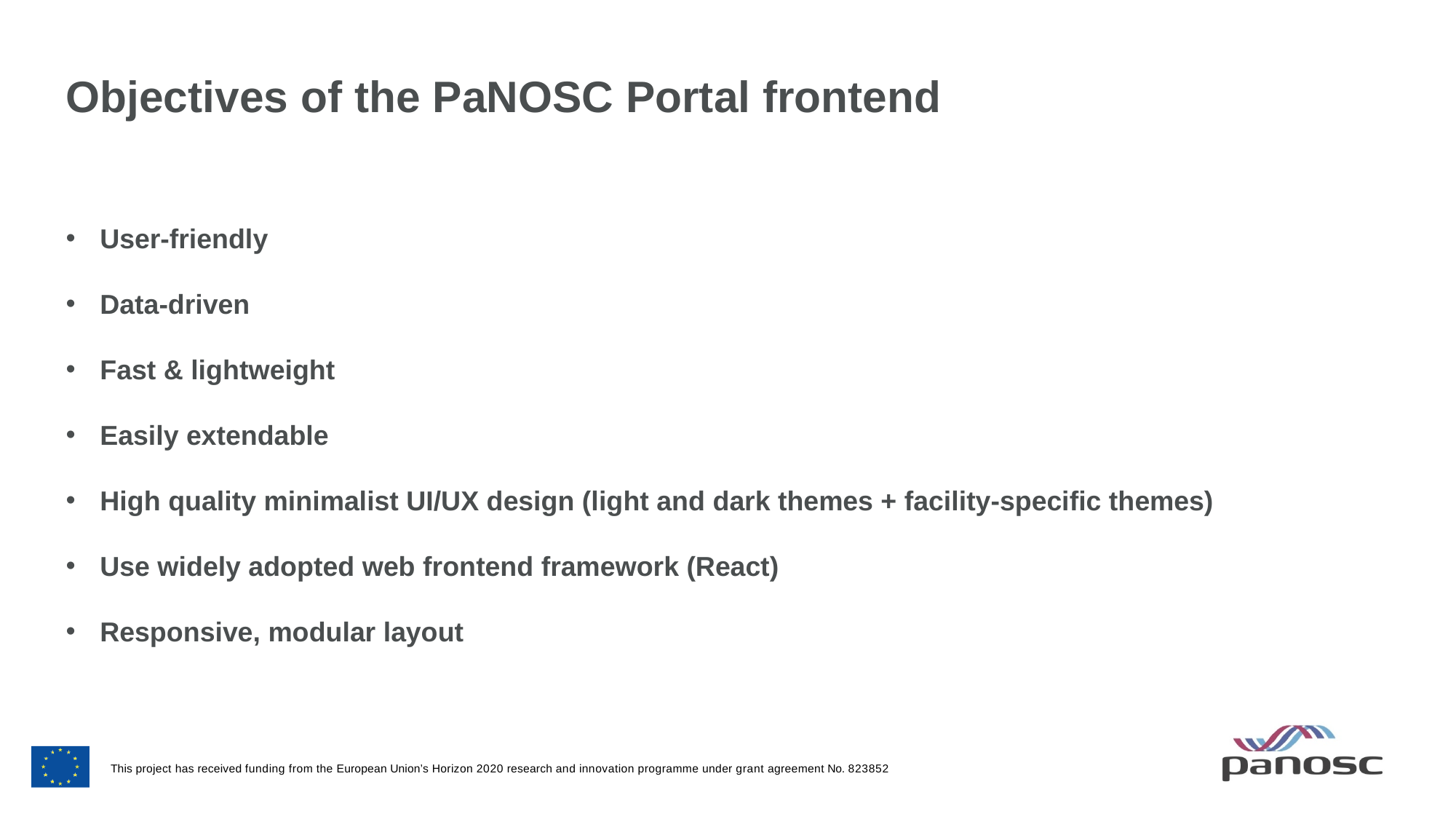

Objectives of the PaNOSC Portal frontend
User-friendly
Data-driven
Fast & lightweight
Easily extendable
High quality minimalist UI/UX design (light and dark themes + facility-specific themes)
Use widely adopted web frontend framework (React)
Responsive, modular layout